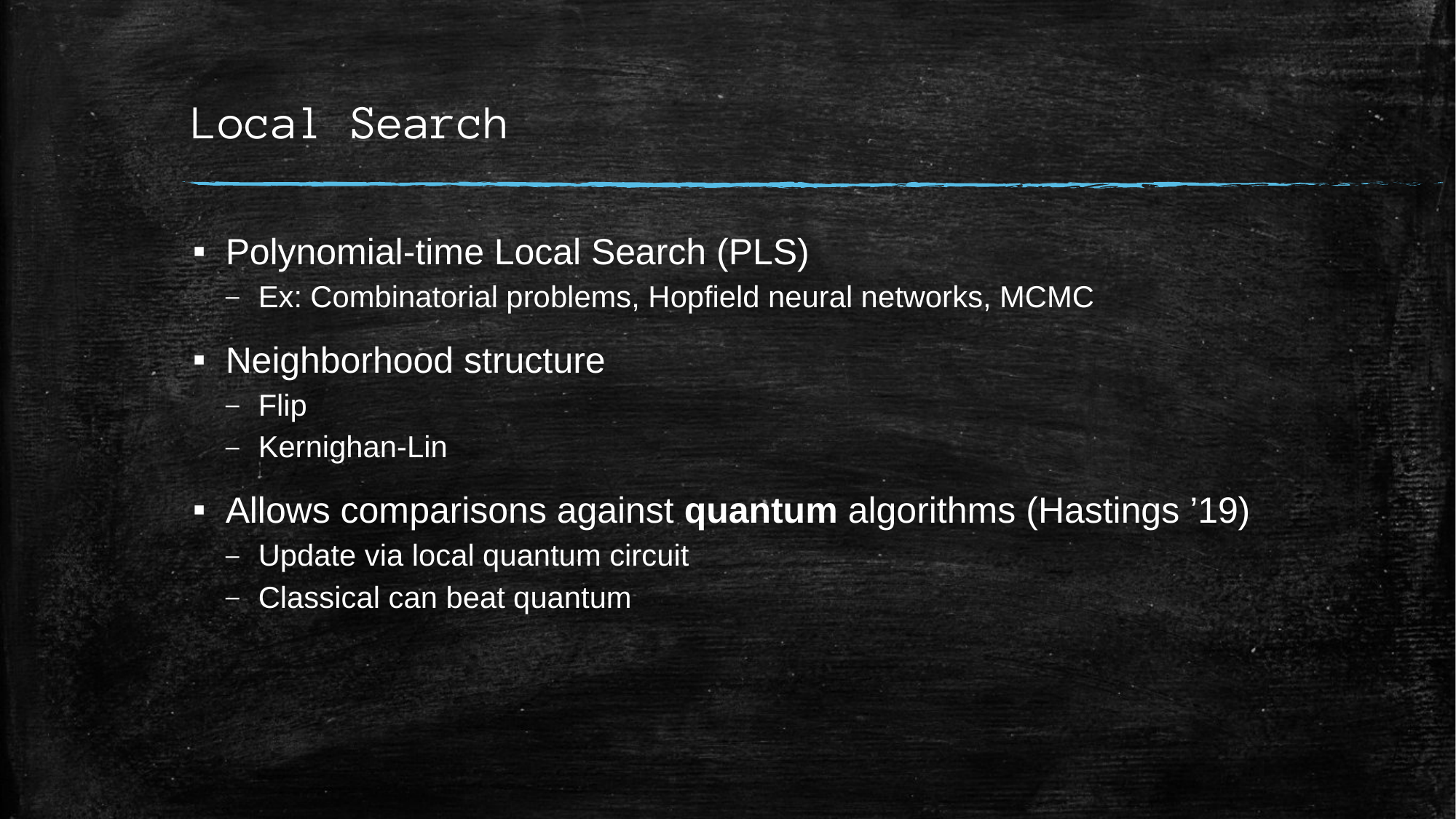

# Local Search
Polynomial-time Local Search (PLS)
Ex: Combinatorial problems, Hopfield neural networks, MCMC
Neighborhood structure
Flip
Kernighan-Lin
Allows comparisons against quantum algorithms (Hastings ’19)
Update via local quantum circuit
Classical can beat quantum